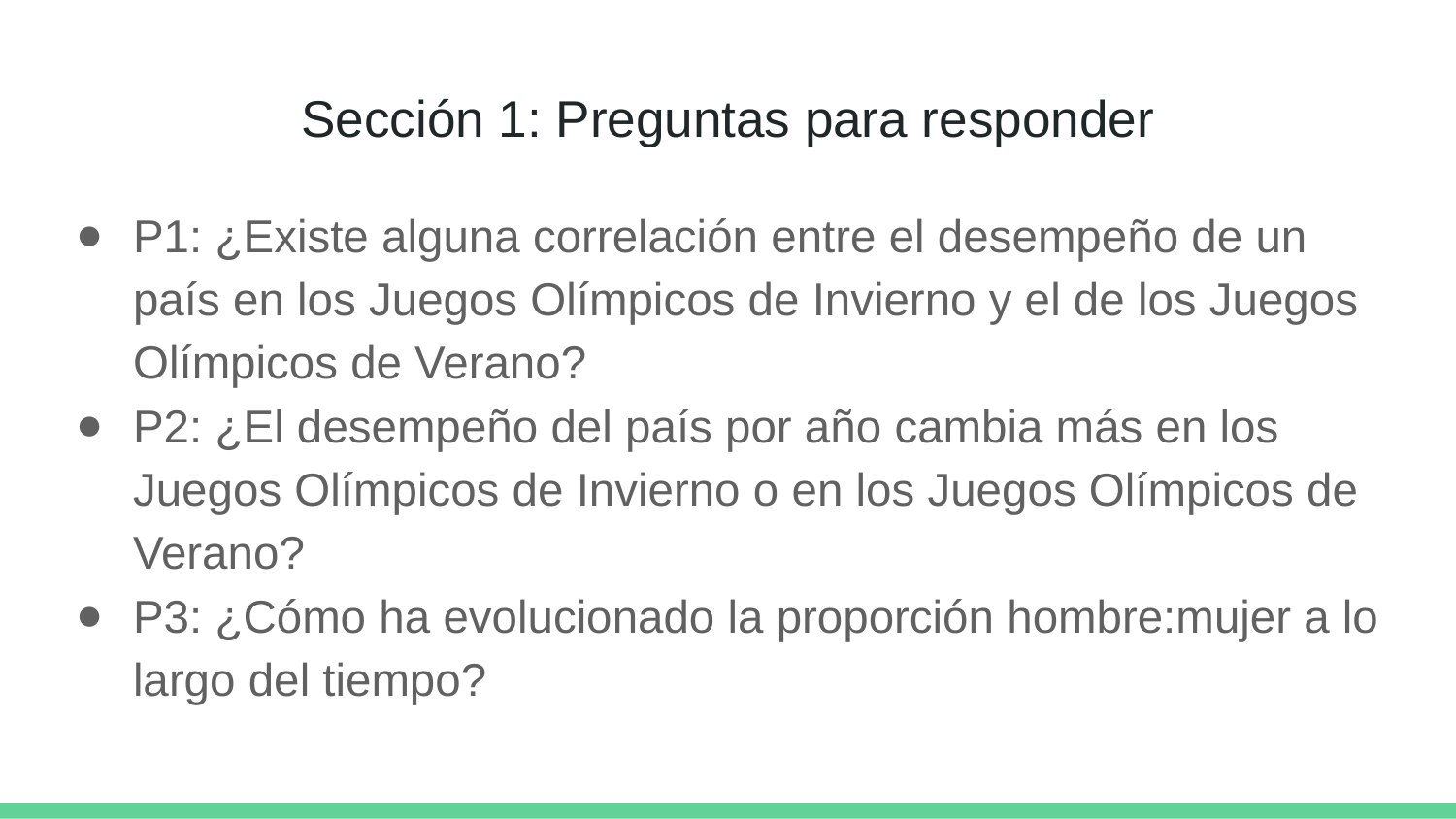

# Sección 1: Preguntas para responder

P1: ¿Existe alguna correlación entre el desempeño de un país en los Juegos Olímpicos de Invierno y el de los Juegos Olímpicos de Verano?
P2: ¿El desempeño del país por año cambia más en los Juegos Olímpicos de Invierno o en los Juegos Olímpicos de Verano?
P3: ¿Cómo ha evolucionado la proporción hombre:mujer a lo largo del tiempo?